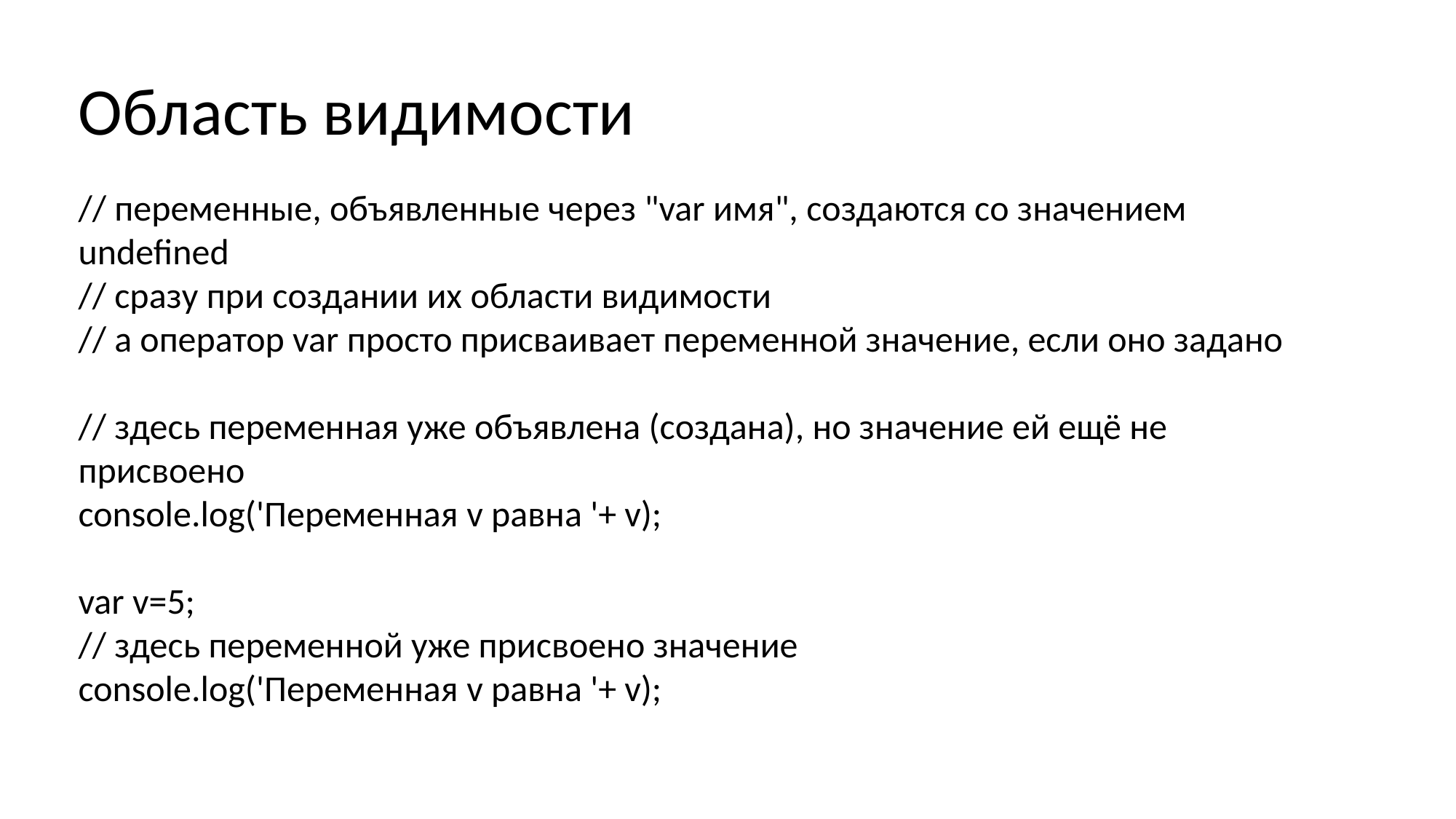

Область видимости

// переменные, объявленные через "var имя", создаются со значением undefined
// сразу при создании их области видимости
// а оператор var просто присваивает переменной значение, если оно задано

// здесь переменная уже объявлена (создана), но значение ей ещё не присвоено
console.log('Переменная v равна '+ v);

var v=5;
// здесь переменной уже присвоено значение
console.log('Переменная v равна '+ v);